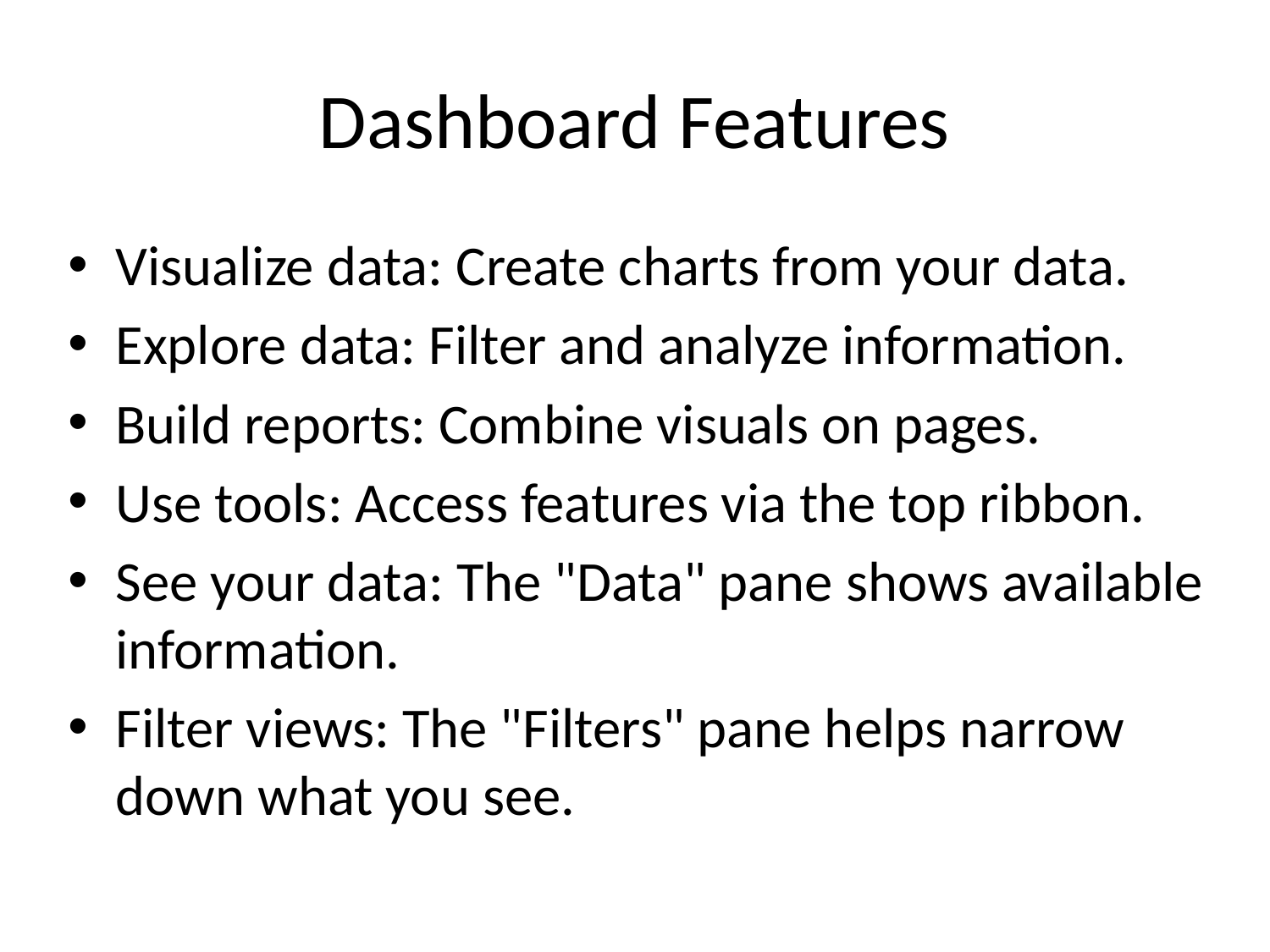

# Dashboard Features
Visualize data: Create charts from your data.
Explore data: Filter and analyze information.
Build reports: Combine visuals on pages.
Use tools: Access features via the top ribbon.
See your data: The "Data" pane shows available information.
Filter views: The "Filters" pane helps narrow down what you see.